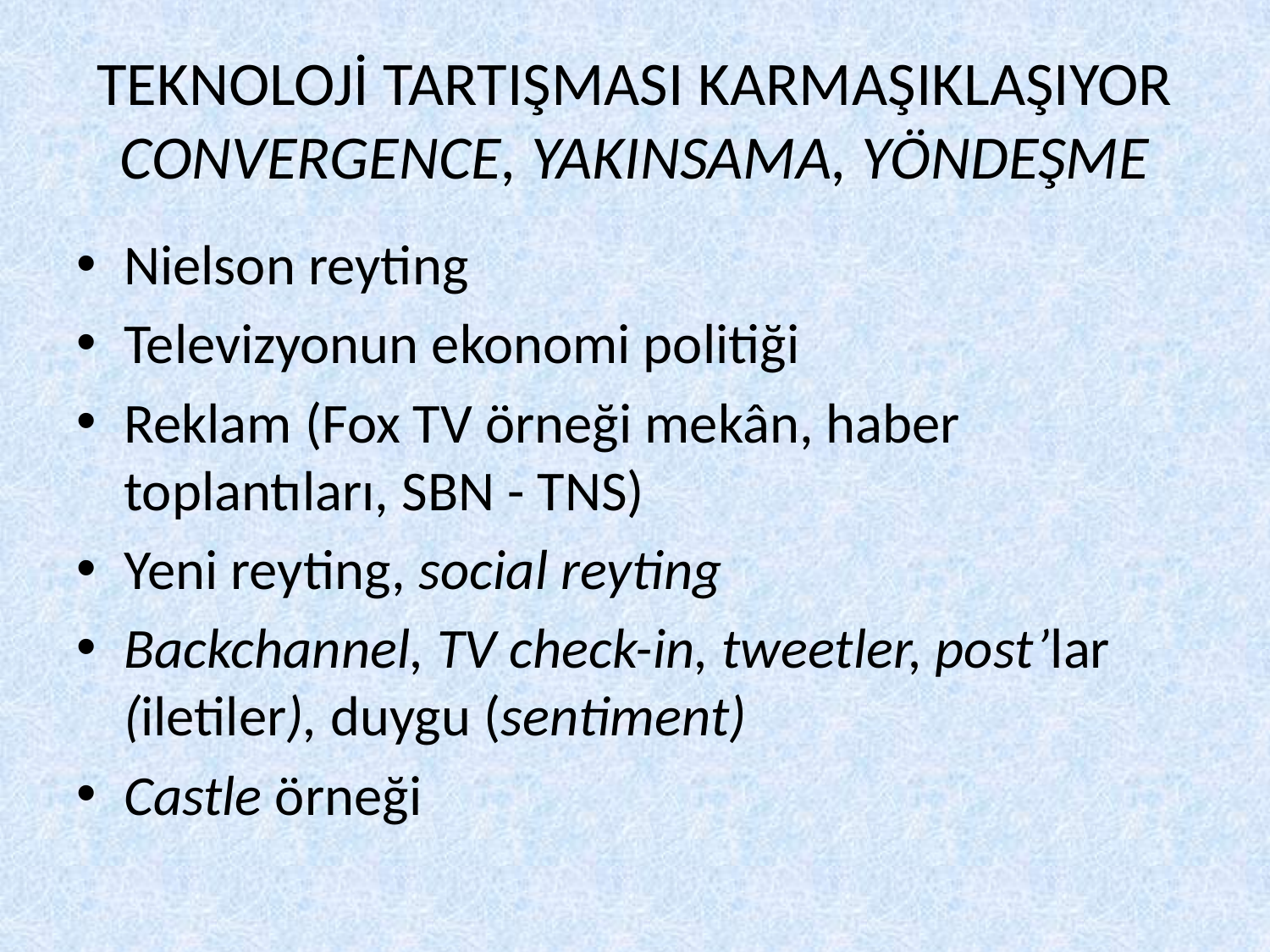

# TEKNOLOJİ TARTIŞMASI KARMAŞIKLAŞIYOR CONVERGENCE, YAKINSAMA, YÖNDEŞME
Nielson reyting
Televizyonun ekonomi politiği
Reklam (Fox TV örneği mekân, haber toplantıları, SBN - TNS)
Yeni reyting, social reyting
Backchannel, TV check-in, tweetler, post’lar (iletiler), duygu (sentiment)
Castle örneği